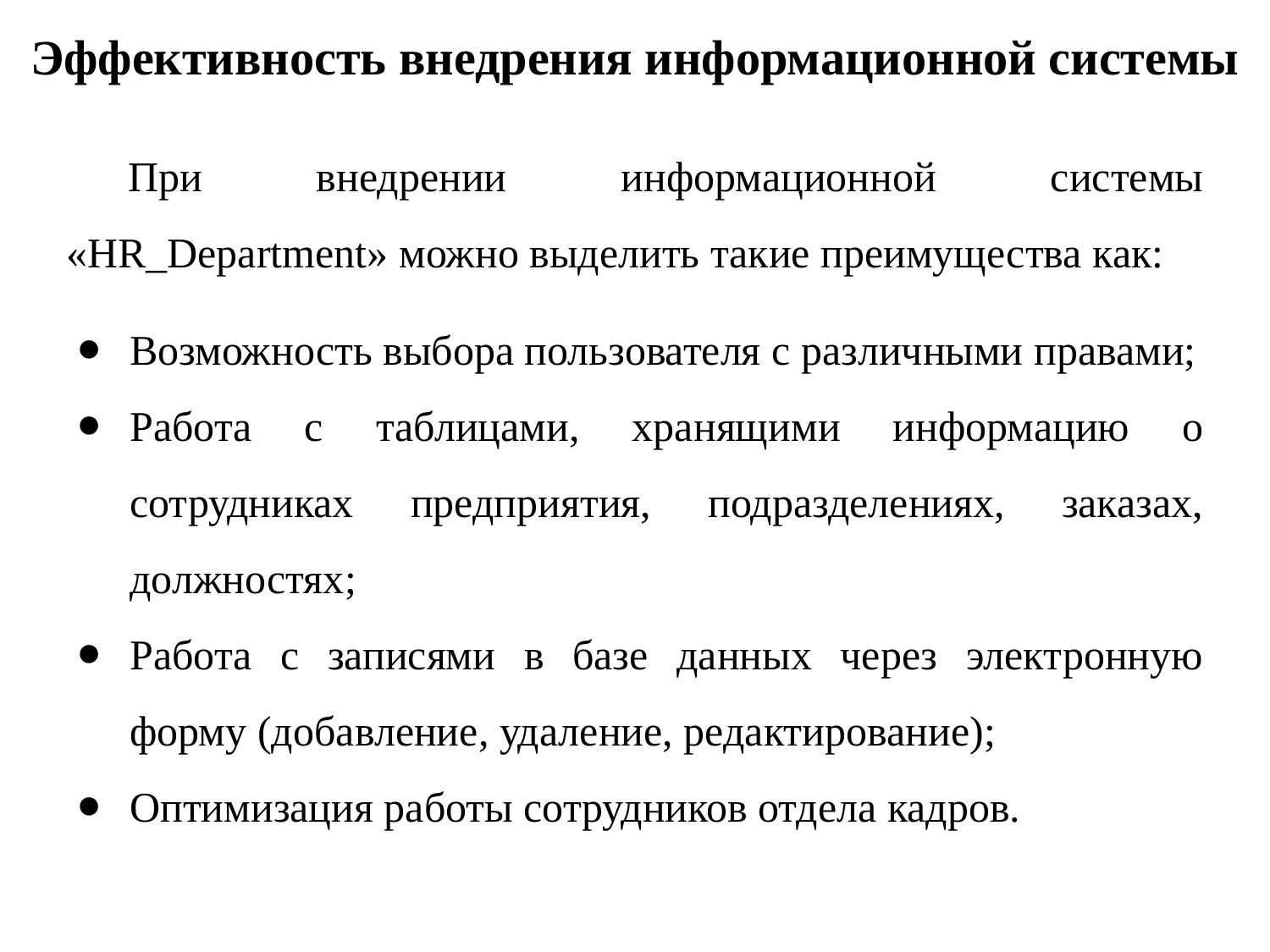

Эффективность внедрения информационной системы
При внедрении информационной системы «HR_Department» можно выделить такие преимущества как:
Возможность выбора пользователя с различными правами;
Работа с таблицами, хранящими информацию о сотрудниках предприятия, подразделениях, заказах, должностях;
Работа с записями в базе данных через электронную форму (добавление, удаление, редактирование);
Оптимизация работы сотрудников отдела кадров.